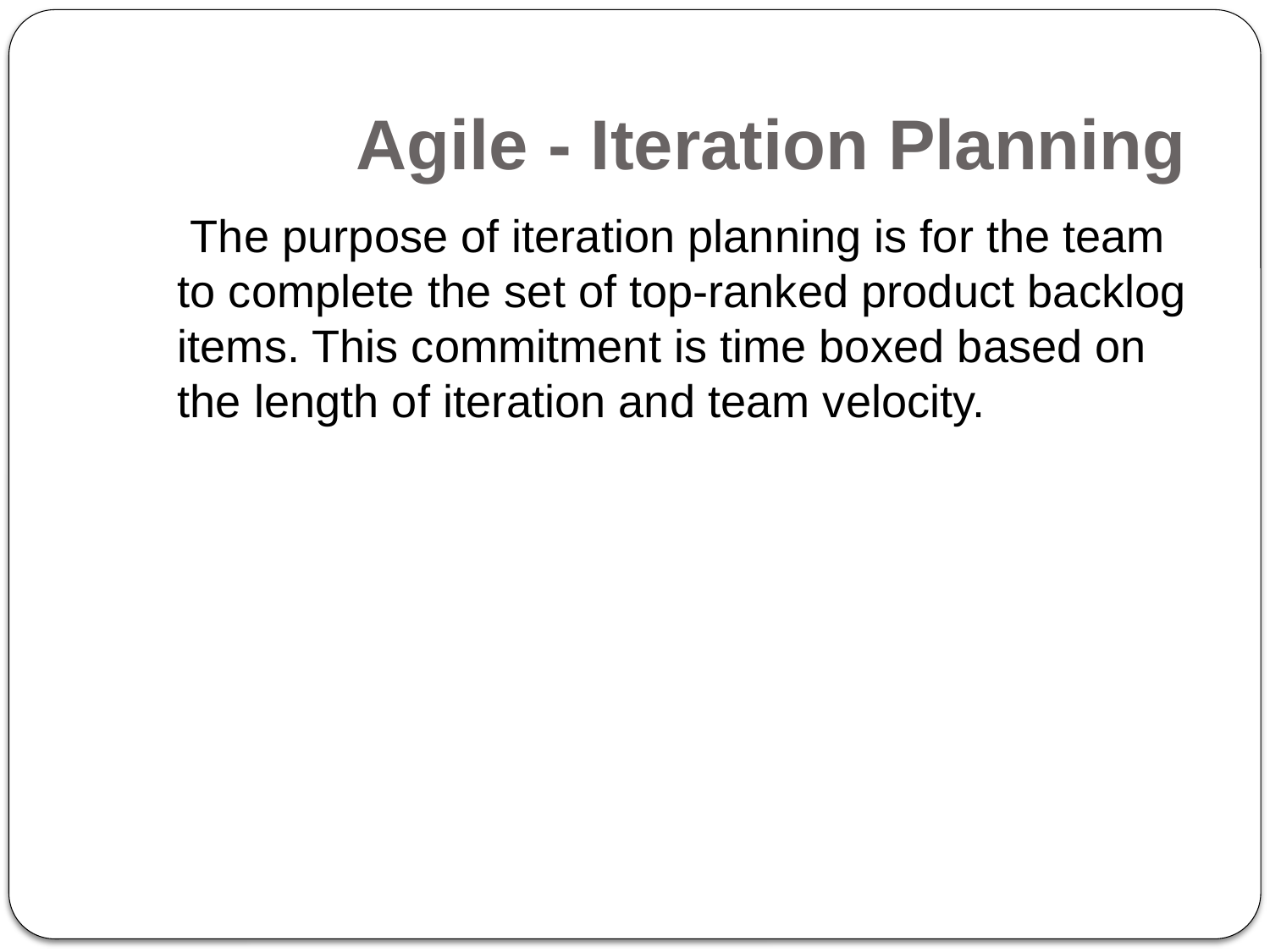

# Agile - Iteration Planning
    The purpose of iteration planning is for the team to complete the set of top-ranked product backlog items. This commitment is time boxed based on the length of iteration and team velocity.